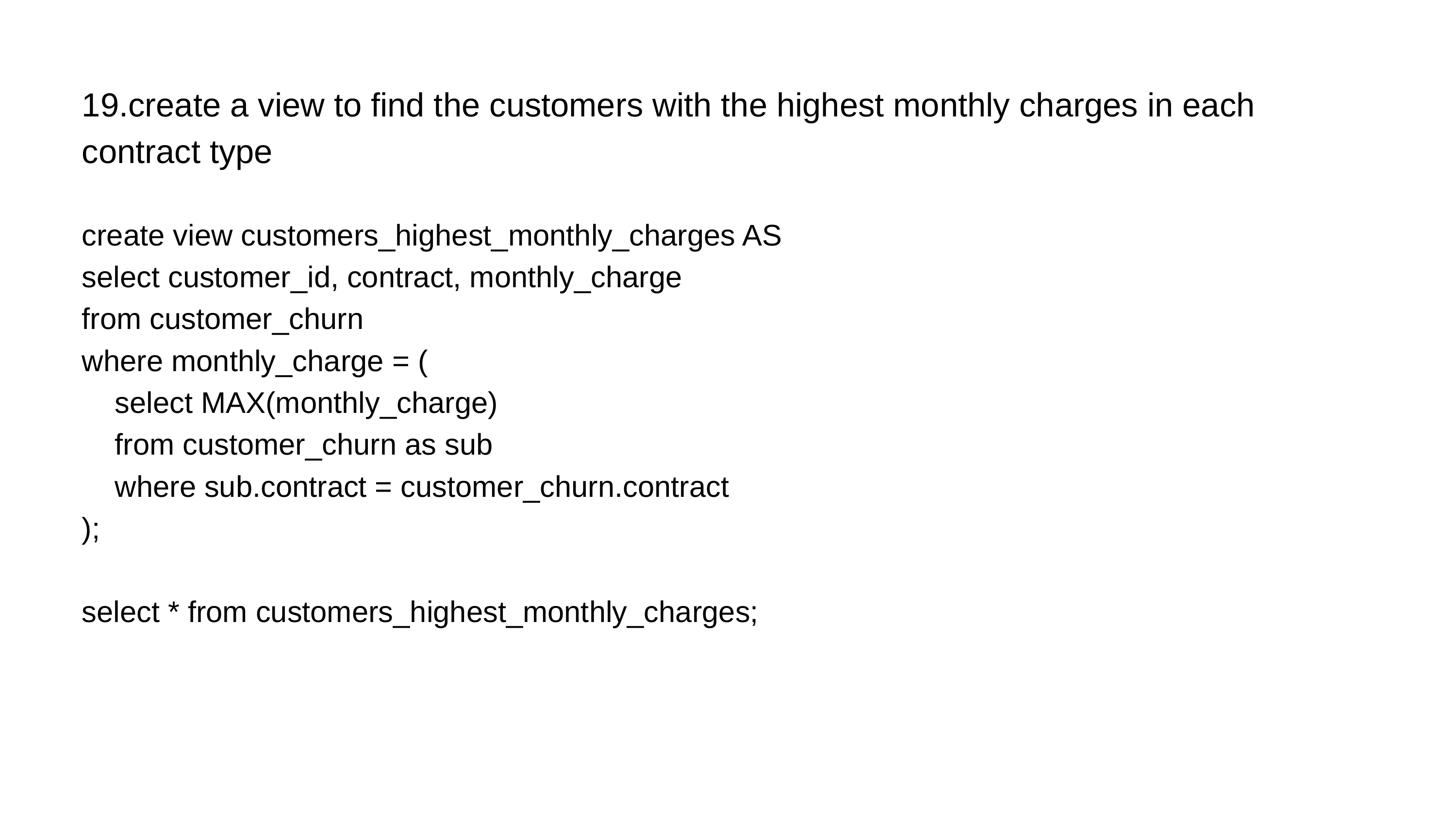

19.create a view to find the customers with the highest monthly charges in each contract type
create view customers_highest_monthly_charges AS
select customer_id, contract, monthly_charge
from customer_churn
where monthly_charge = (
    select MAX(monthly_charge)
    from customer_churn as sub
    where sub.contract = customer_churn.contract
);

select * from customers_highest_monthly_charges;